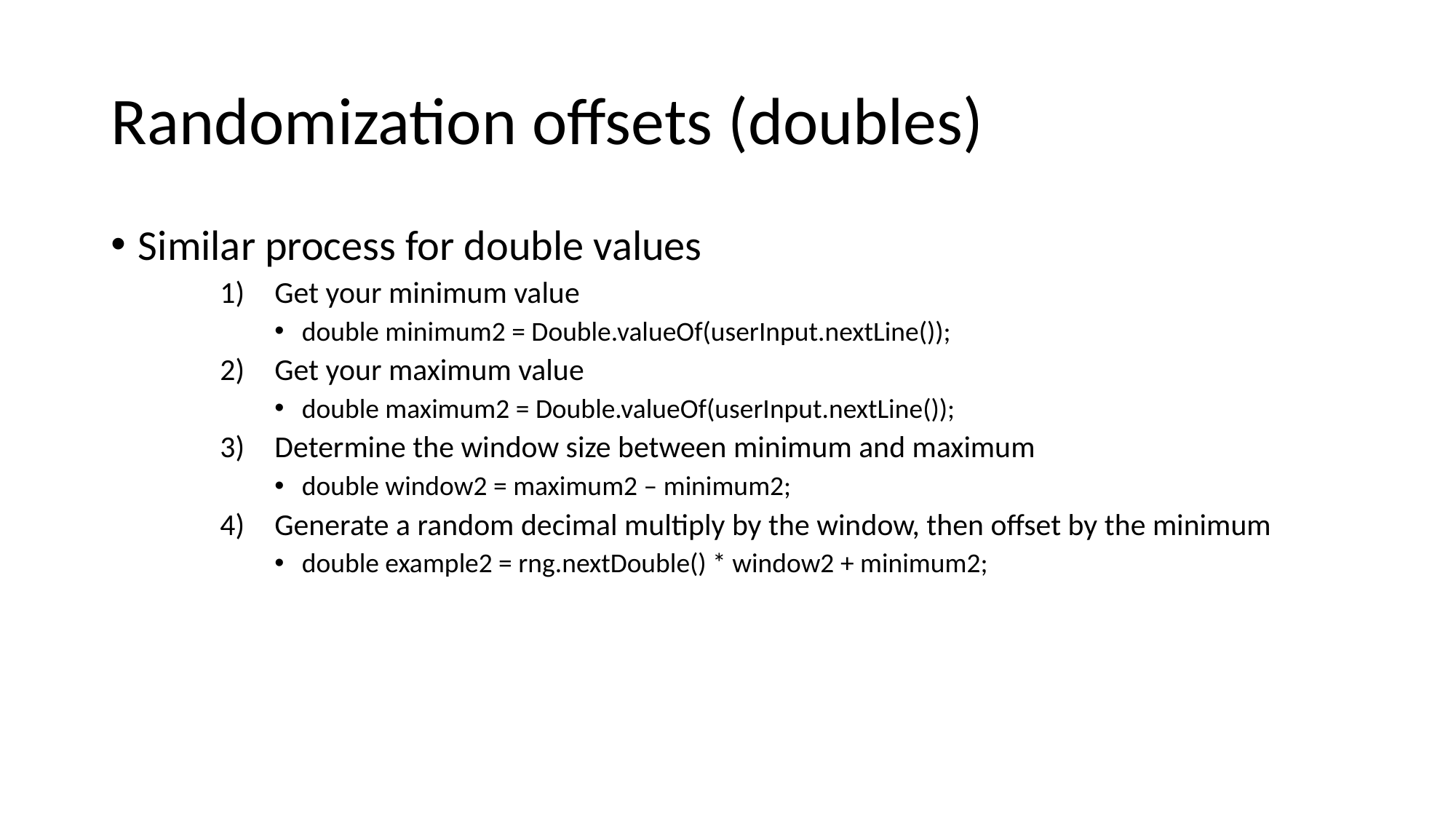

# Randomization offsets (doubles)
Similar process for double values
Get your minimum value
double minimum2 = Double.valueOf(userInput.nextLine());
Get your maximum value
double maximum2 = Double.valueOf(userInput.nextLine());
Determine the window size between minimum and maximum
double window2 = maximum2 – minimum2;
Generate a random decimal multiply by the window, then offset by the minimum
double example2 = rng.nextDouble() * window2 + minimum2;